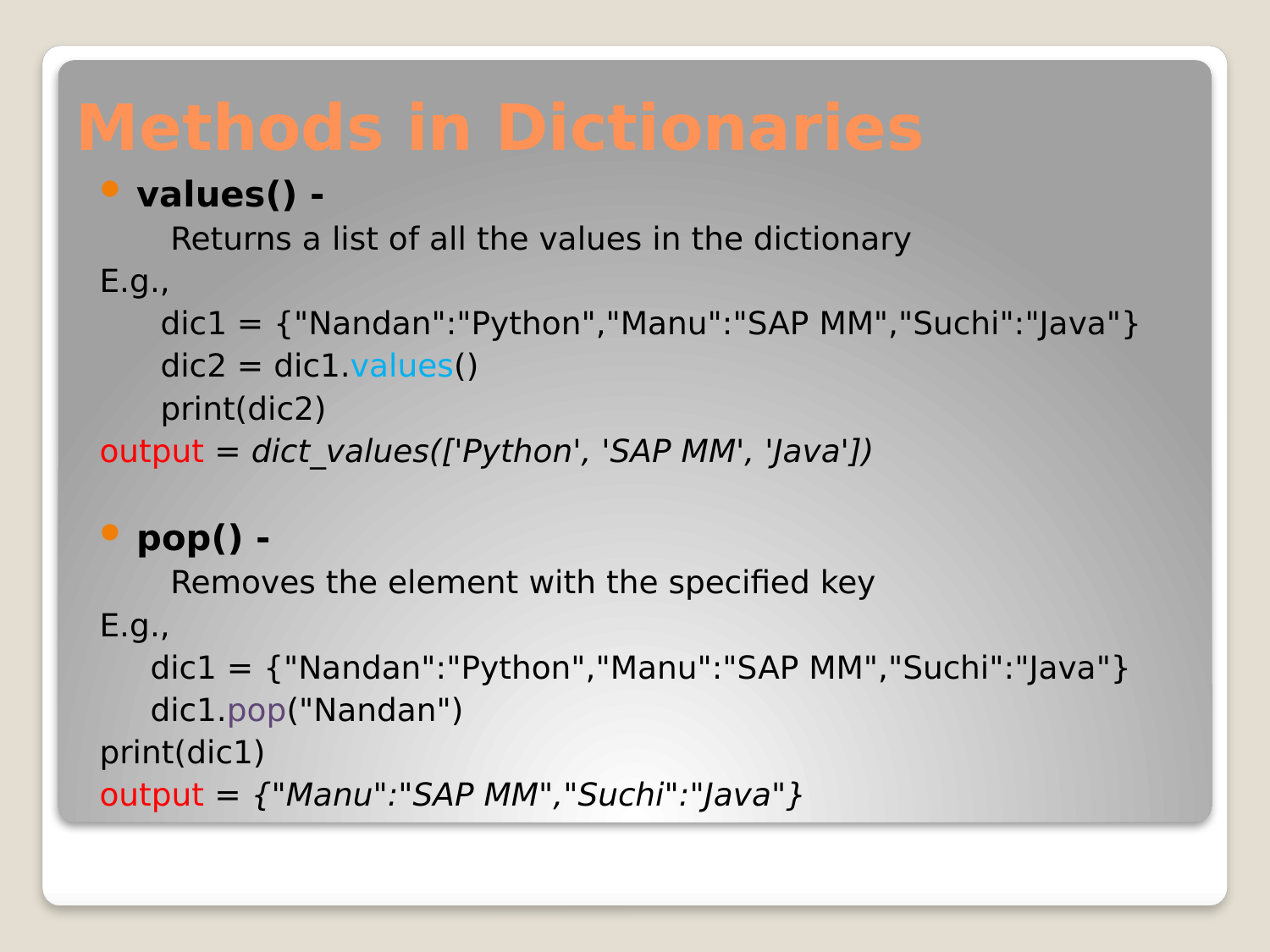

# Methods in Dictionaries
values() -
       Returns a list of all the values in the dictionary
E.g.,
      dic1 = {"Nandan":"Python","Manu":"SAP MM","Suchi":"Java"}
      dic2 = dic1.values()
      print(dic2)
output = dict_values(['Python', 'SAP MM', 'Java'])

pop() -
       Removes the element with the specified key
E.g.,
     dic1 = {"Nandan":"Python","Manu":"SAP MM","Suchi":"Java"}
     dic1.pop("Nandan")
print(dic1)
output = {"Manu":"SAP MM","Suchi":"Java"}